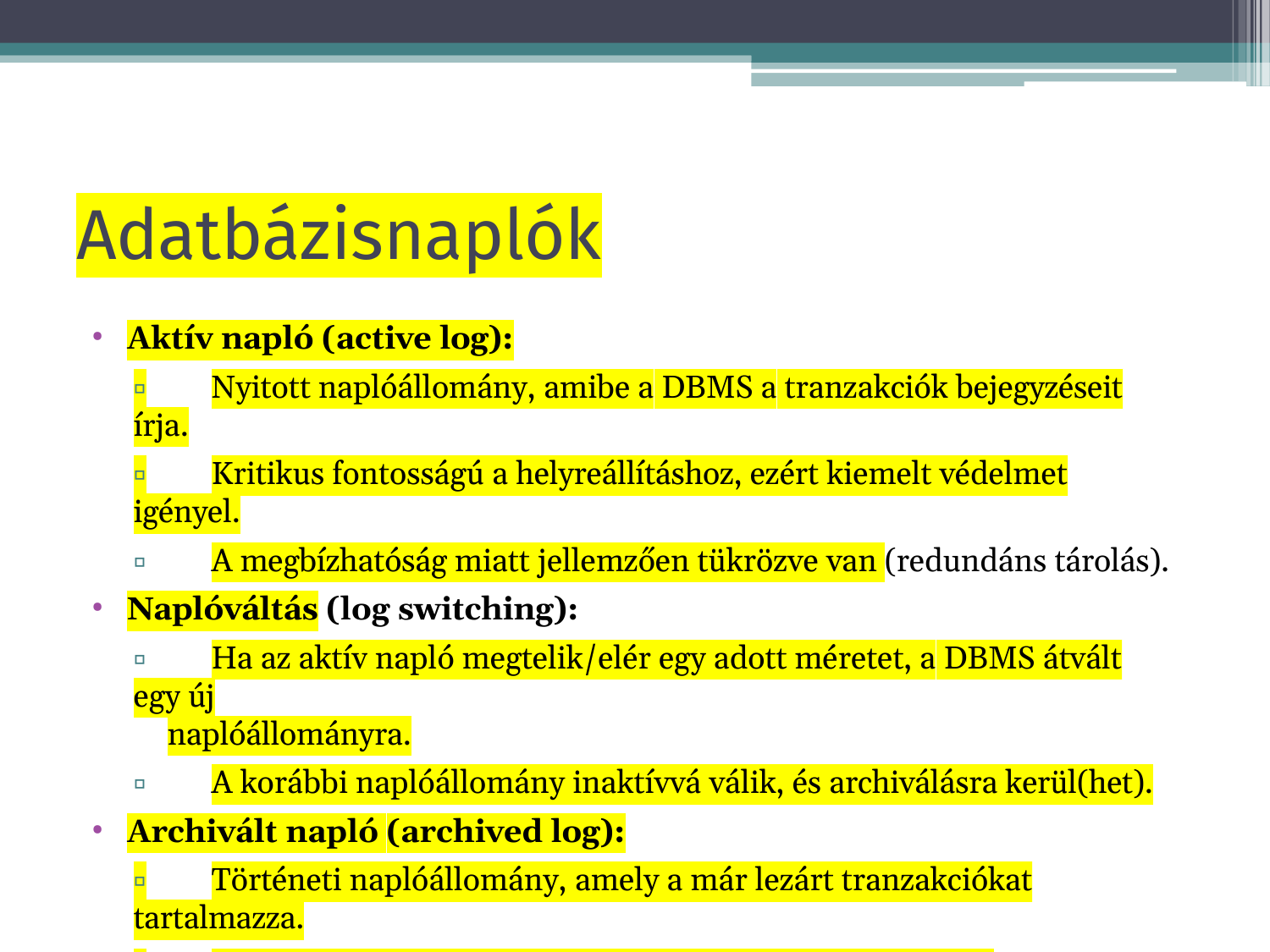

# Adatbázisnaplók
Aktív napló (active log):
▫	Nyitott naplóállomány, amibe a DBMS a tranzakciók bejegyzéseit írja.
▫	Kritikus fontosságú a helyreállításhoz, ezért kiemelt védelmet igényel.
▫	A megbízhatóság miatt jellemzően tükrözve van (redundáns tárolás).
Naplóváltás (log switching):
▫	Ha az aktív napló megtelik/elér egy adott méretet, a DBMS átvált egy új
naplóállományra.
▫	A korábbi naplóállomány inaktívvá válik, és archiválásra kerül(het).
Archivált napló (archived log):
▫	Történeti naplóállomány, amely a már lezárt tranzakciókat tartalmazza.
▫	Biztonsági másolatként menthetők másodlagos tárolóra.
▫	Point-in-time helyreállításhoz használatóak.